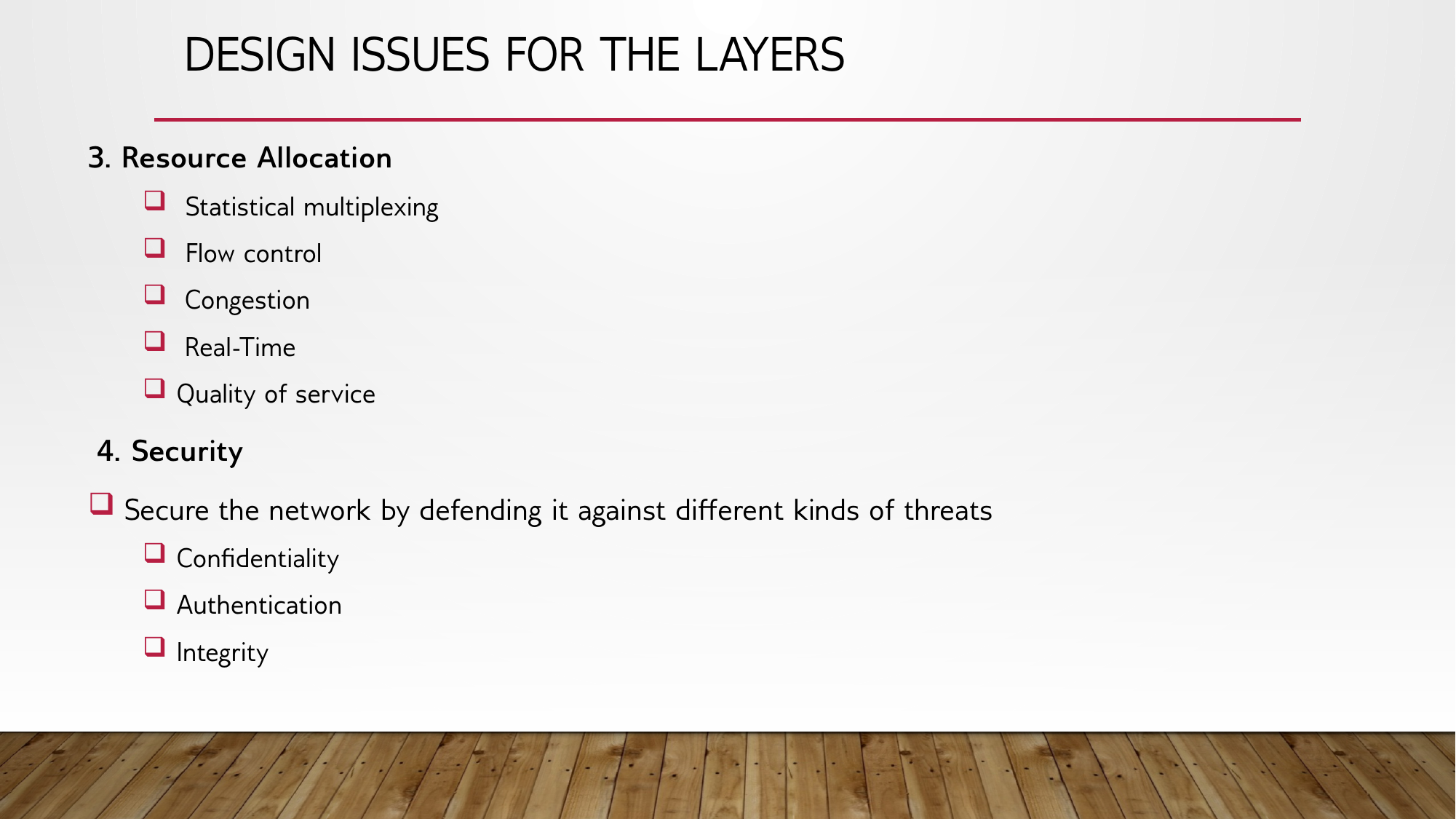

# Design Issues for the Layers
3. Resource Allocation
 Statistical multiplexing
 Flow control
 Congestion
 Real-Time
Quality of service
 4. Security
 Secure the network by defending it against different kinds of threats
Confidentiality
Authentication
Integrity